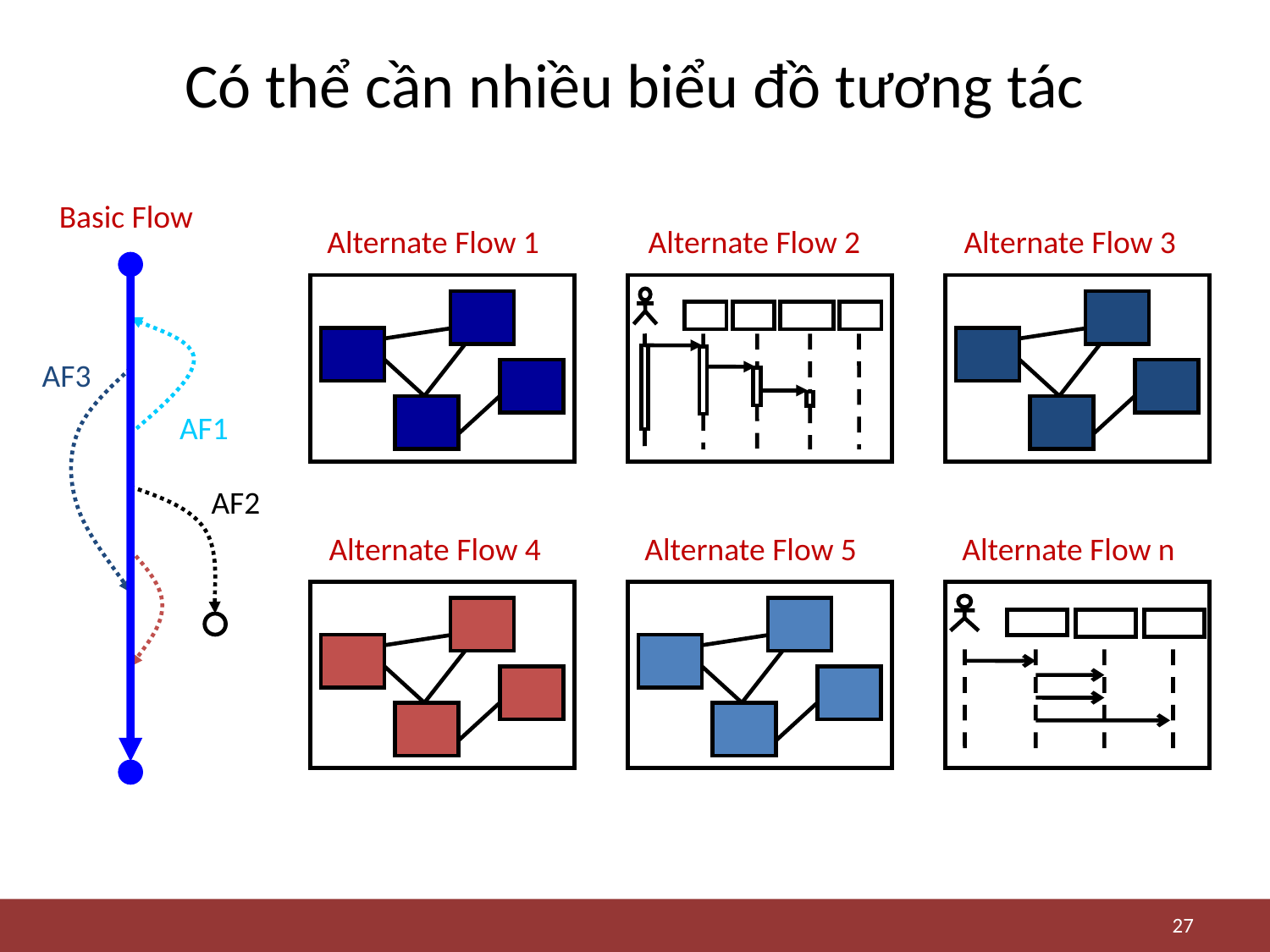

# Có thể cần nhiều biểu đồ tương tác
Basic Flow
Alternate Flow 1
Alternate Flow 2
Alternate Flow 3

AF3

AF1
AF2

Alternate Flow 4
Alternate Flow 5
Alternate Flow n

27